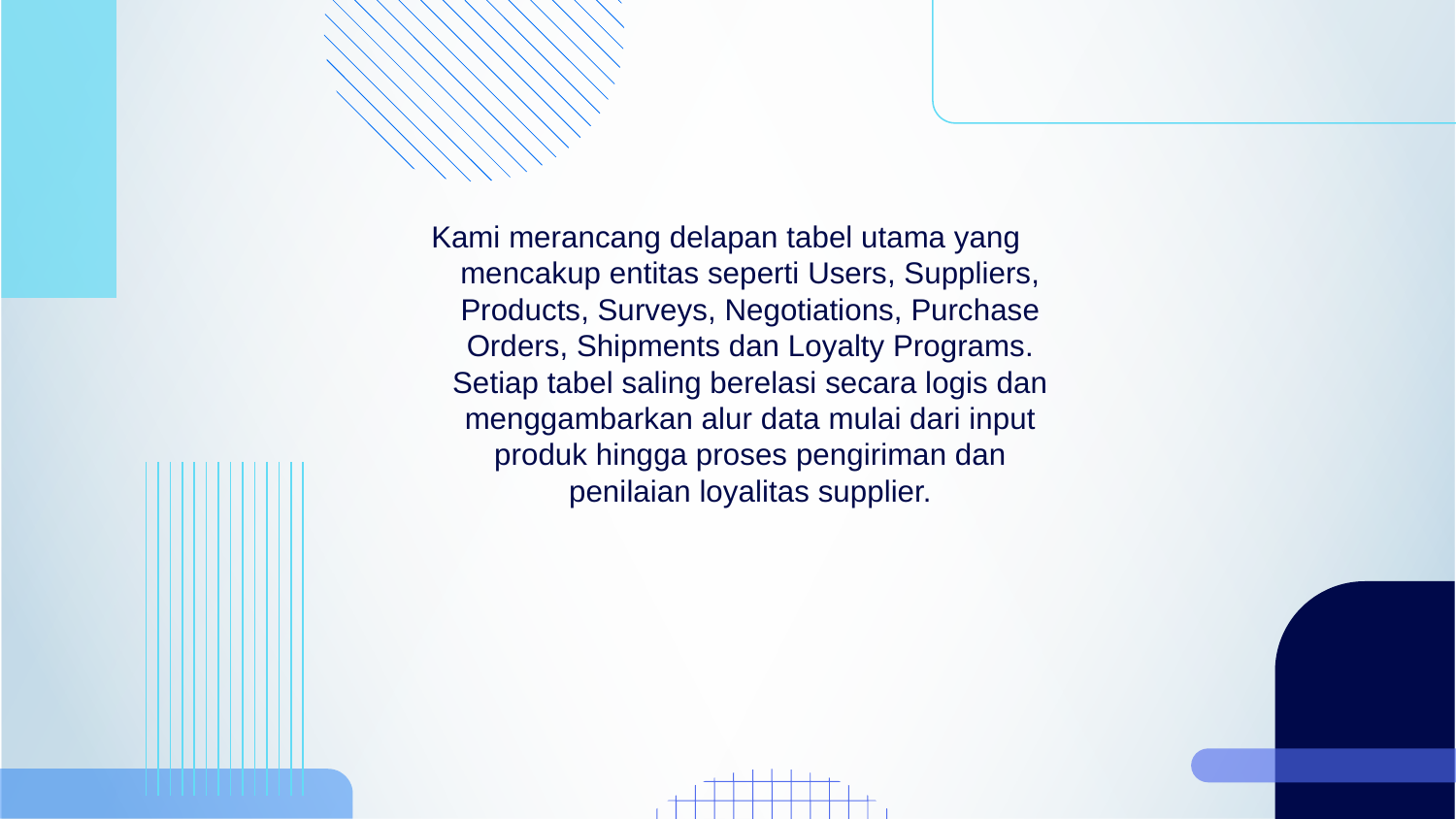

Kami merancang delapan tabel utama yang mencakup entitas seperti Users, Suppliers, Products, Surveys, Negotiations, Purchase Orders, Shipments dan Loyalty Programs.
Setiap tabel saling berelasi secara logis dan menggambarkan alur data mulai dari input produk hingga proses pengiriman dan penilaian loyalitas supplier.
#